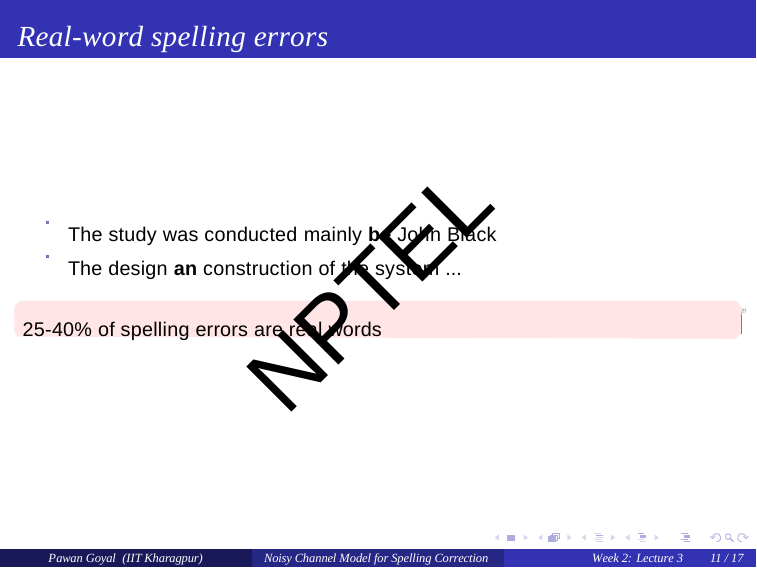

# Real-word spelling errors
The study was conducted mainly be John Black The design an construction of the system ...

25-40% of spelling errors are real words

NPTEL

Pawan Goyal  (IIT Kharagpur)
Noisy Channel Model for Spelling Correction
Week 2: Lecture 3
11 / 17